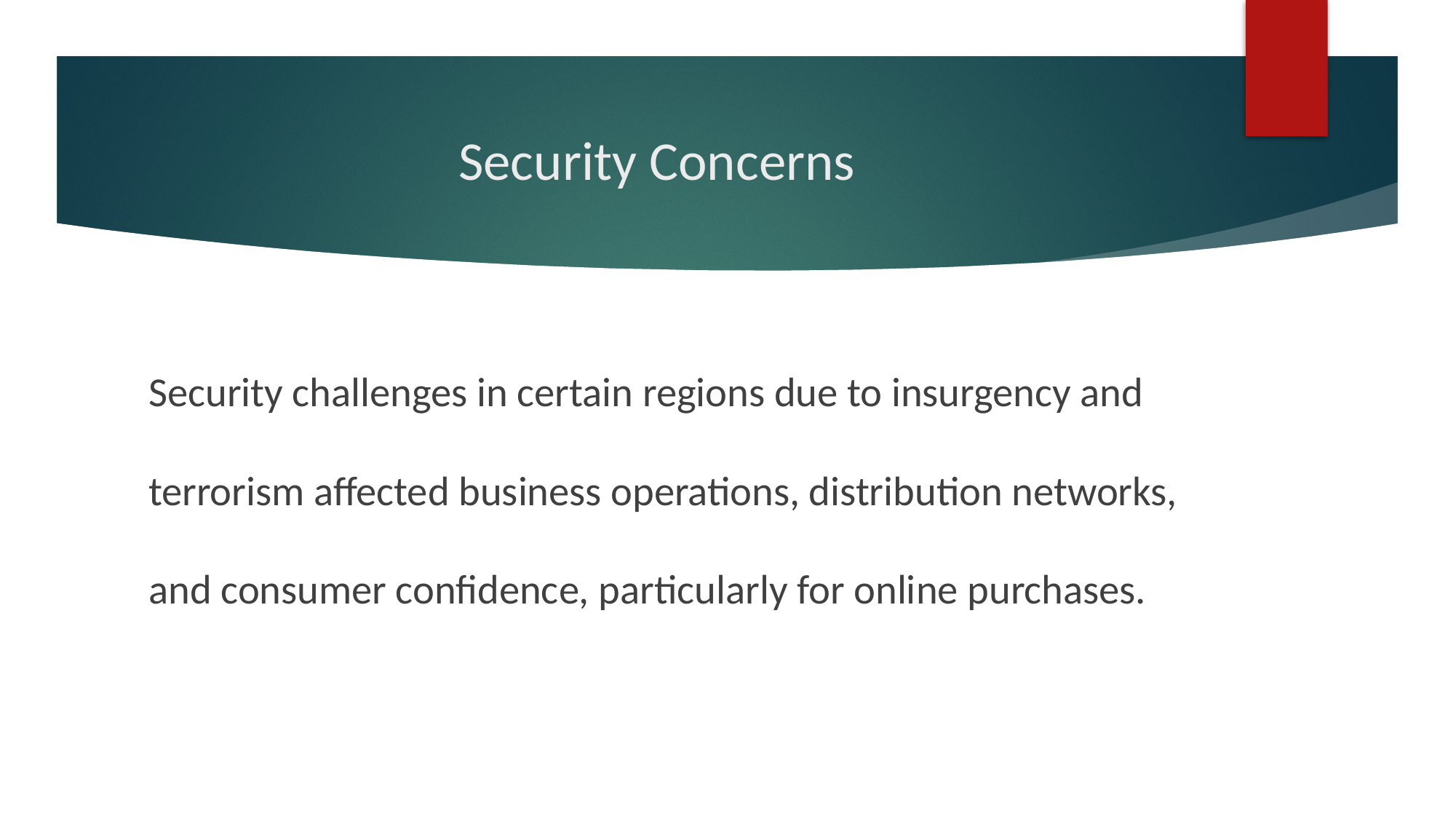

# Security Concerns
Security challenges in certain regions due to insurgency and terrorism affected business operations, distribution networks, and consumer confidence, particularly for online purchases.